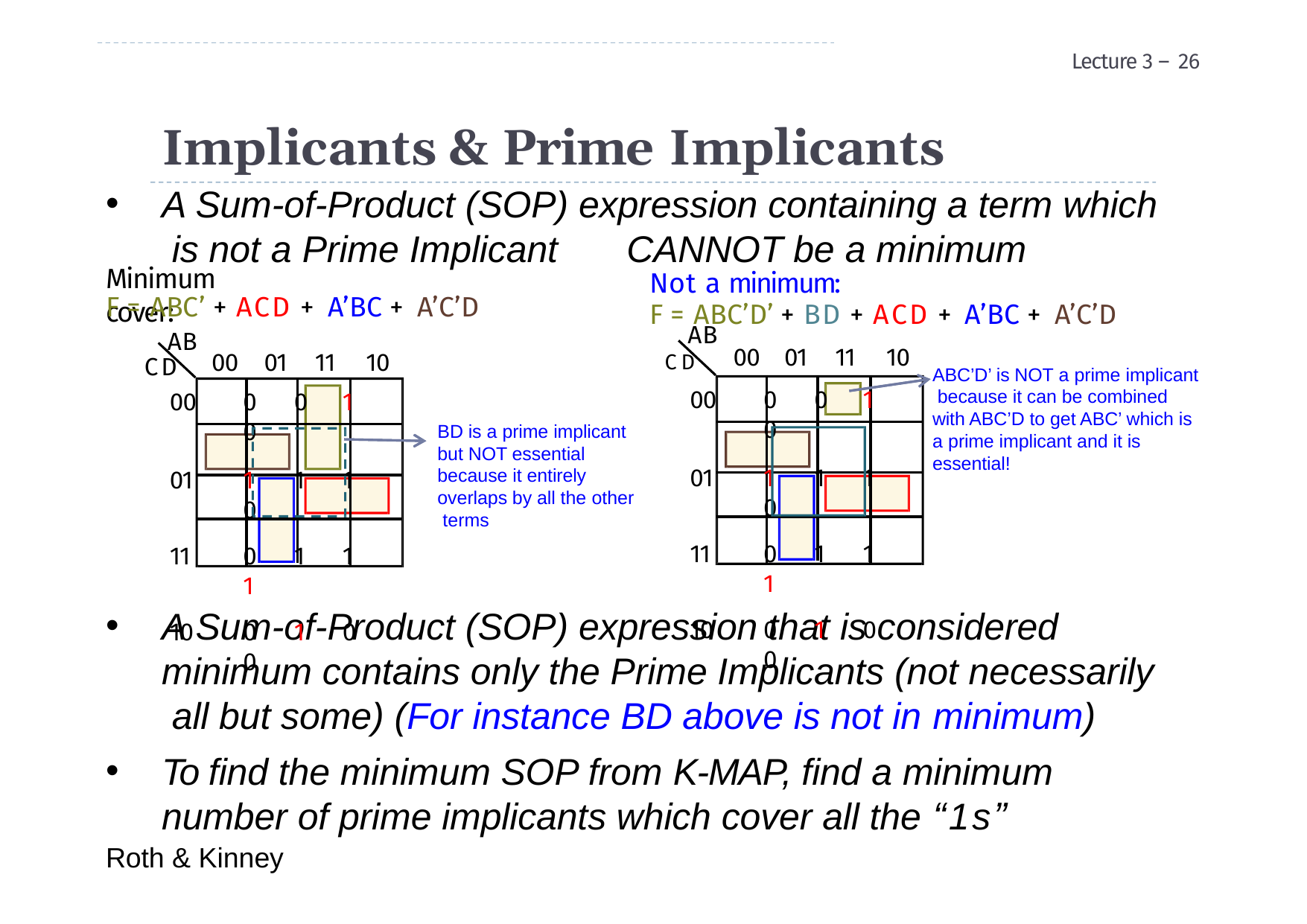

Lecture 3 – 26
# Implicants & Prime Implicants
A Sum-of-Product (SOP) expression containing a term which  is not a Prime Implicant	CANNOT be a minimum
Minimum cover:
Not a minimum:
F = ABC’D’ + BD + ACD + A’BC + A’C’D
F = ABC’ + ACD + A’BC + A’C’D
AB
AB
CD	00	01	11	10
00	0	0	1	0
01	1	1	1	0
11	0	1	1	1
10	0	1	0	0

CD
00	0	0	1	0
01	1	1	1	0
11	0	1	1	1
10	0	1	0	0
00	01	11	10
ABC’D’ is NOT a prime implicant  because it can be combined  with ABC’D to get ABC’ which is  a prime implicant and it is  essential!

BD is a prime implicant  but NOT essential  because it entirely  overlaps by all the other  terms

A Sum-of-Product (SOP) expression that is considered  minimum contains only the Prime Implicants (not necessarily  all but some) (For instance BD above is not in minimum)
To find the minimum SOP from K-MAP, find a minimum  number of prime implicants which cover all the “1s”
Roth & Kinney